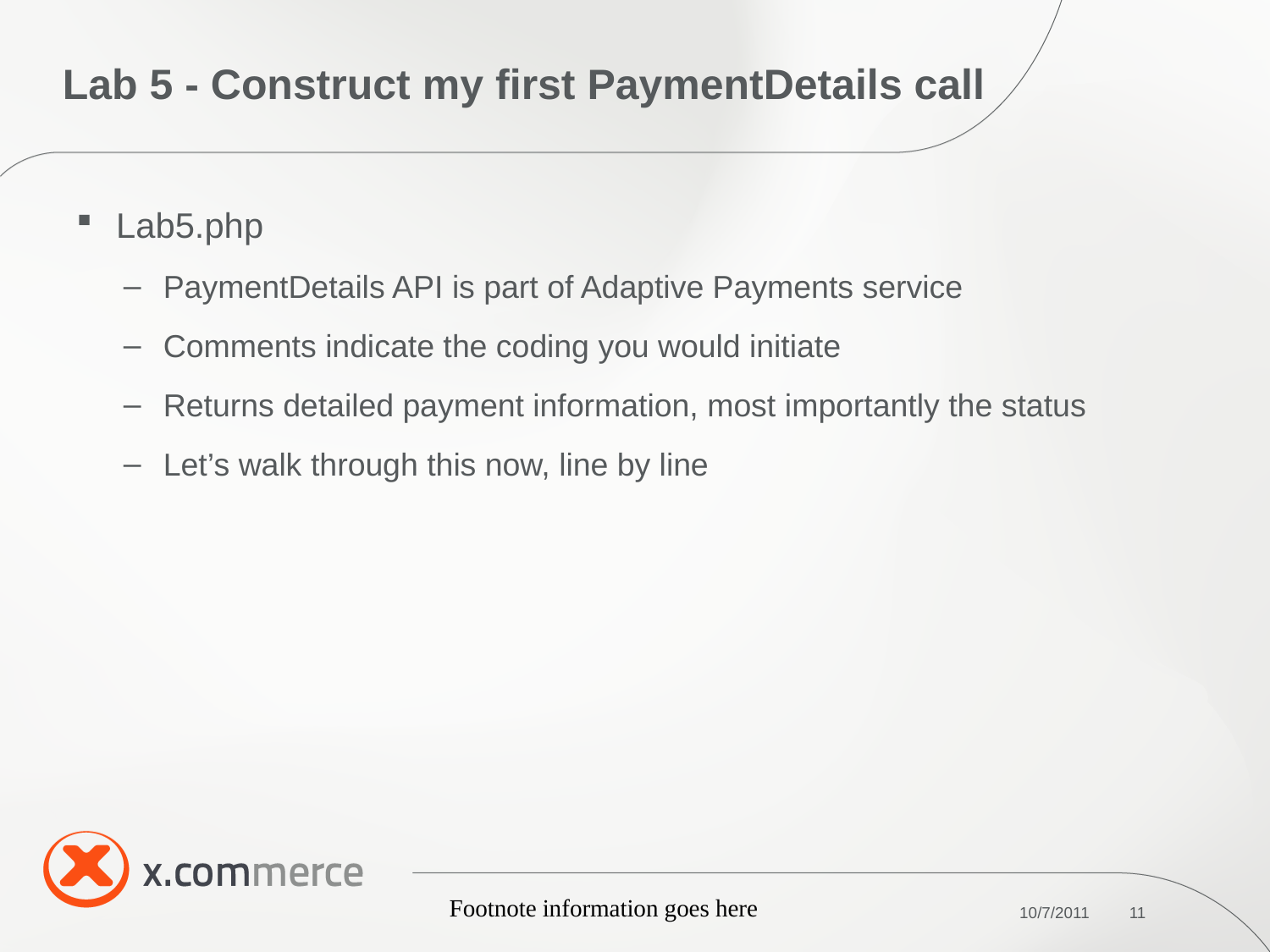

# Lab 5 - Construct my first PaymentDetails call
Lab5.php
PaymentDetails API is part of Adaptive Payments service
Comments indicate the coding you would initiate
Returns detailed payment information, most importantly the status
Let’s walk through this now, line by line

Footnote information goes here
10/7/2011
11